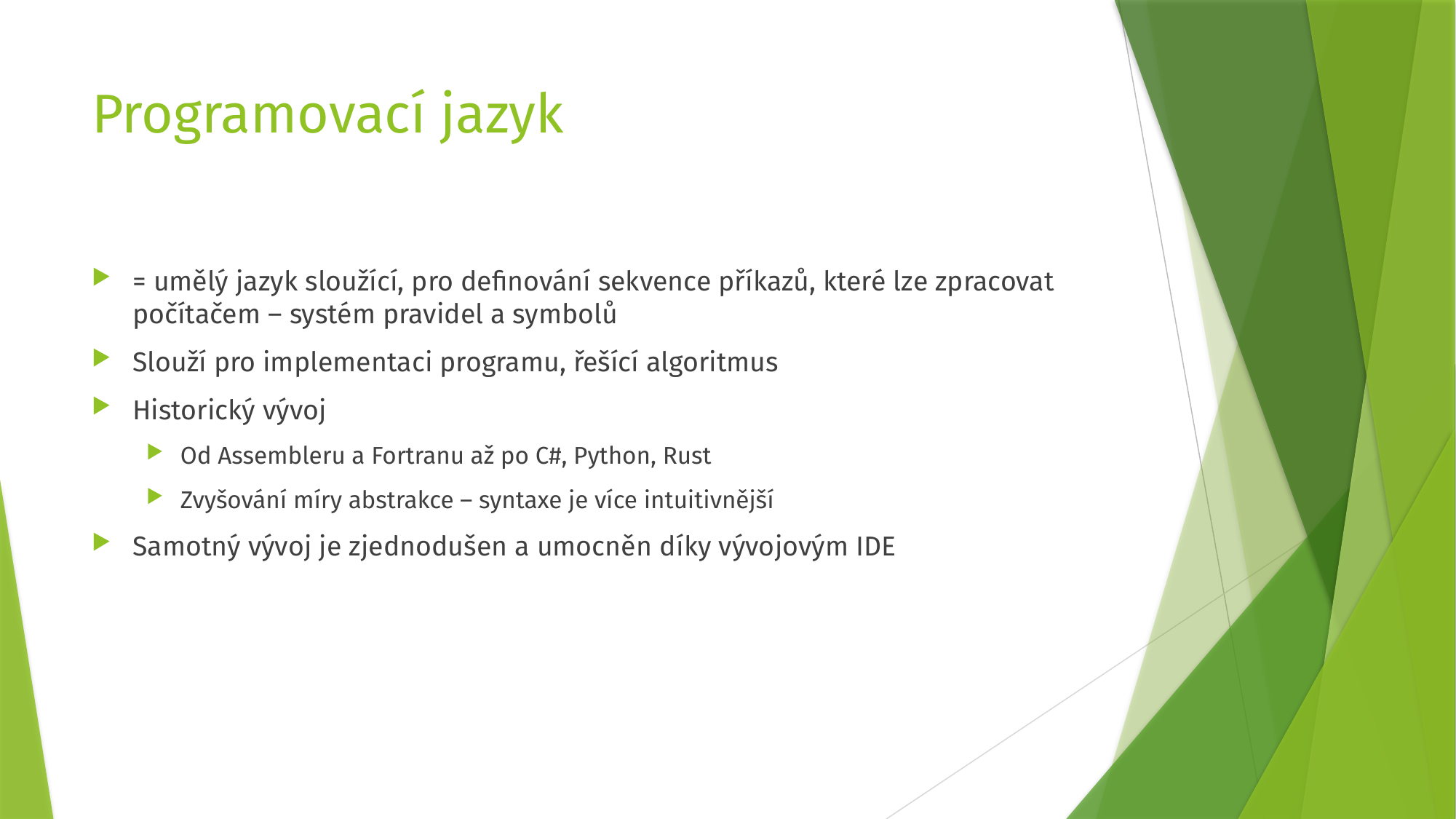

# Programovací jazyk
= umělý jazyk sloužící, pro definování sekvence příkazů, které lze zpracovat počítačem – systém pravidel a symbolů
Slouží pro implementaci programu, řešící algoritmus
Historický vývoj
Od Assembleru a Fortranu až po C#, Python, Rust
Zvyšování míry abstrakce – syntaxe je více intuitivnější
Samotný vývoj je zjednodušen a umocněn díky vývojovým IDE